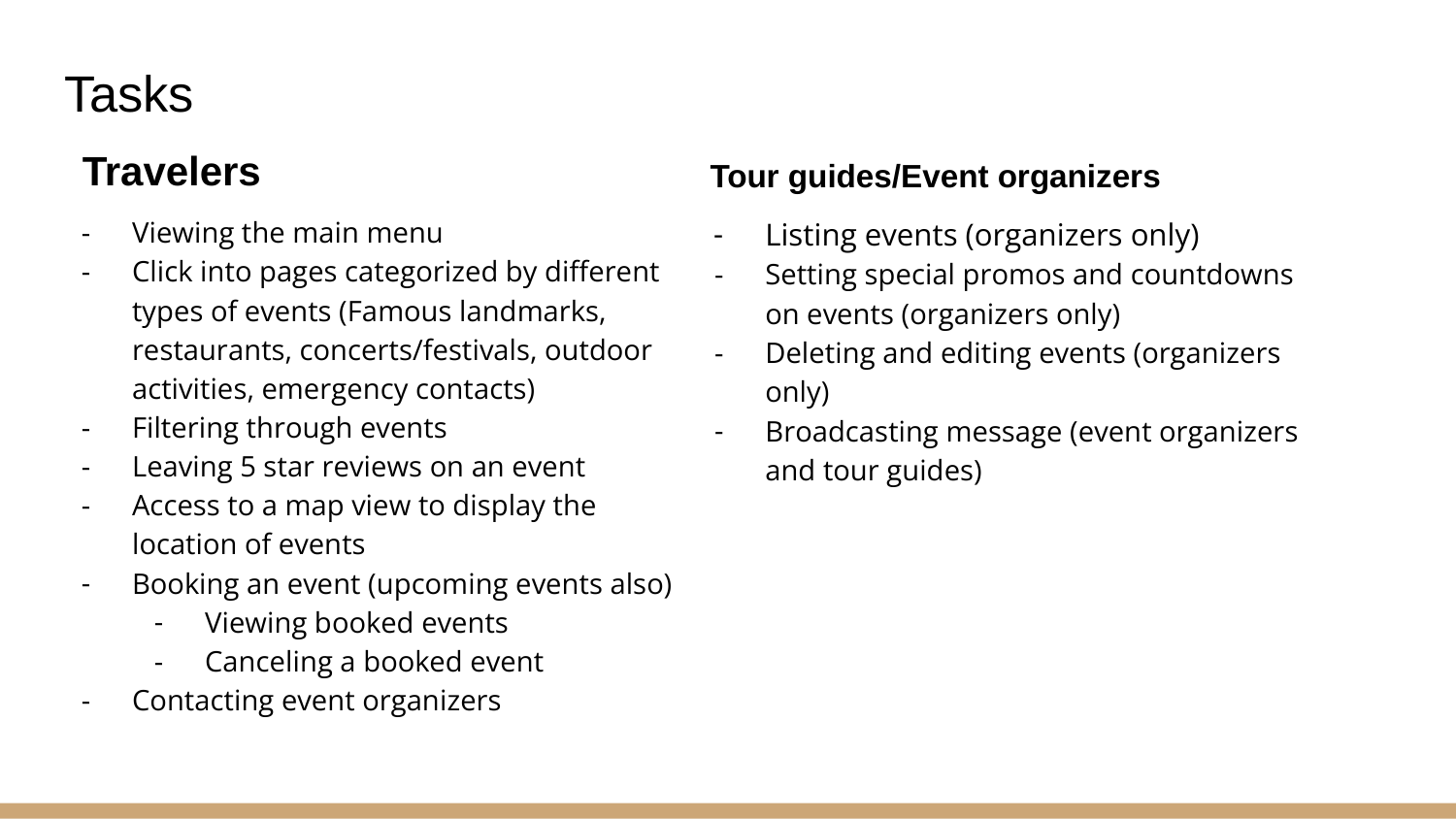

# Tasks
Travelers
Tour guides/Event organizers
Viewing the main menu
Click into pages categorized by different types of events (Famous landmarks, restaurants, concerts/festivals, outdoor activities, emergency contacts)
Filtering through events
Leaving 5 star reviews on an event
Access to a map view to display the location of events
Booking an event (upcoming events also)
Viewing booked events
Canceling a booked event
Contacting event organizers

Listing events (organizers only)
Setting special promos and countdowns on events (organizers only)
Deleting and editing events (organizers only)
Broadcasting message (event organizers and tour guides)